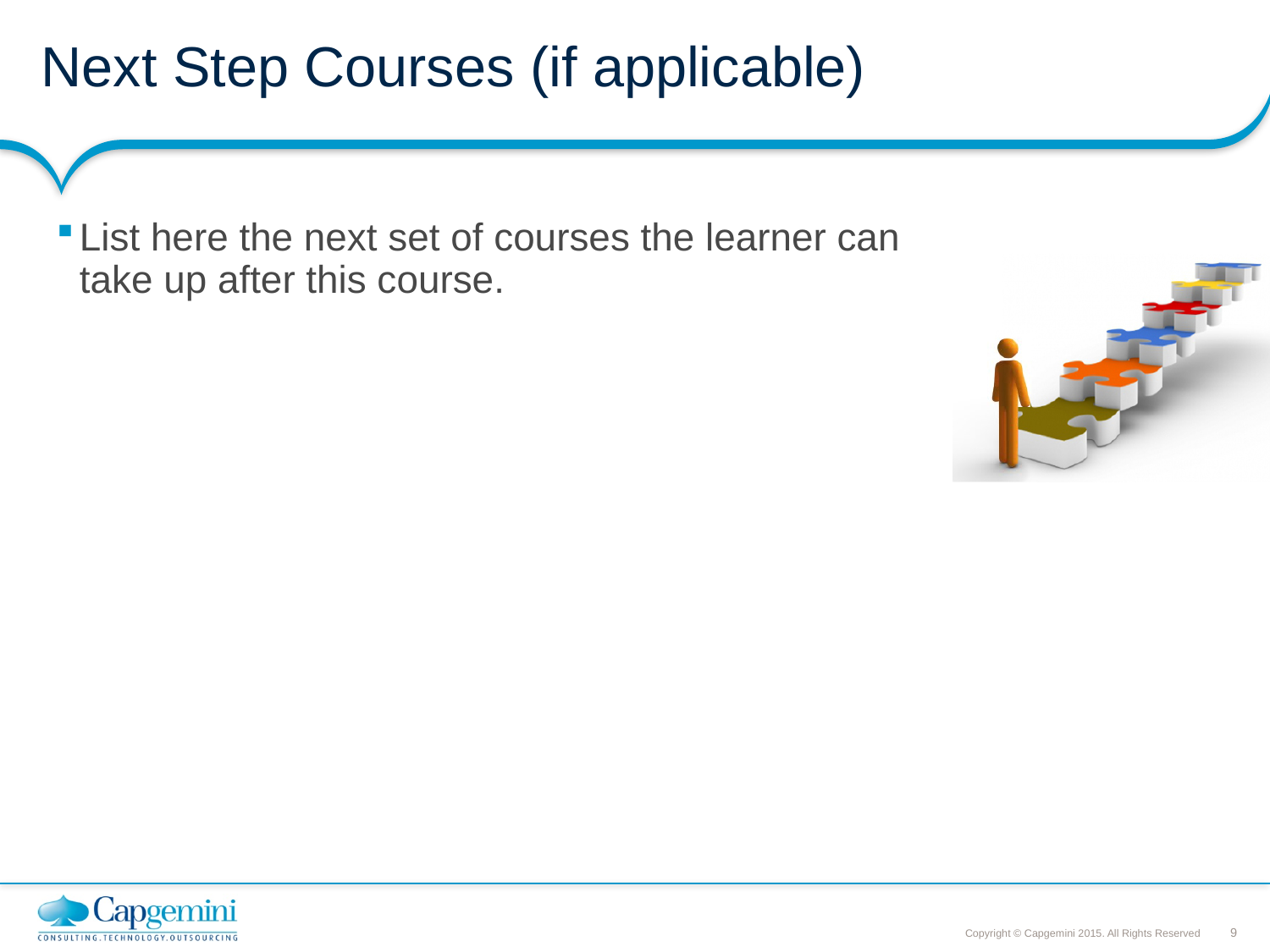

# Next Step Courses (if applicable)
List here the next set of courses the learner can take up after this course.